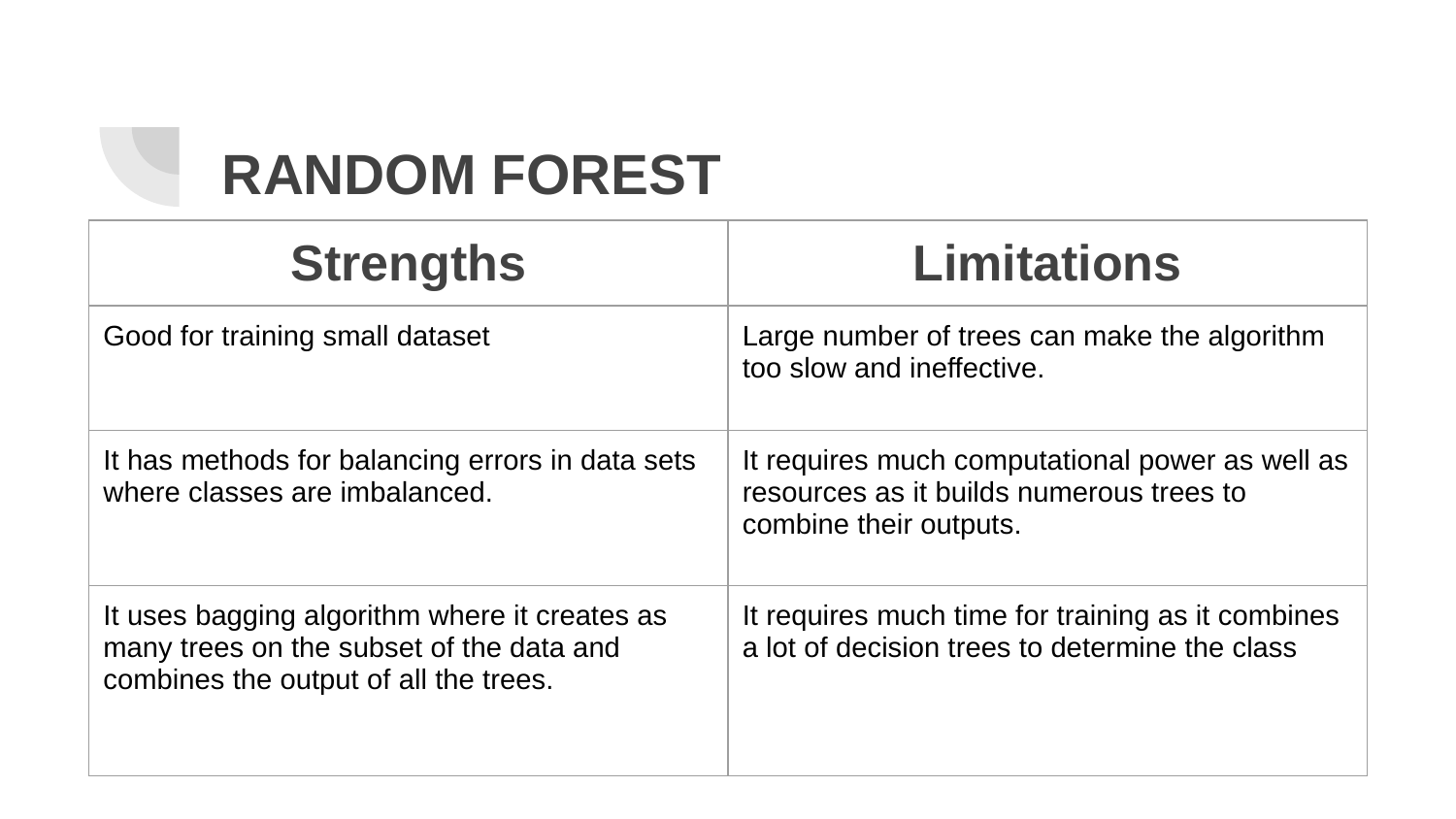

# RANDOM FOREST
| Strengths | Limitations |
| --- | --- |
| Good for training small dataset | Large number of trees can make the algorithm too slow and ineffective. |
| It has methods for balancing errors in data sets where classes are imbalanced. | It requires much computational power as well as resources as it builds numerous trees to combine their outputs. |
| It uses bagging algorithm where it creates as many trees on the subset of the data and combines the output of all the trees. | It requires much time for training as it combines a lot of decision trees to determine the class |